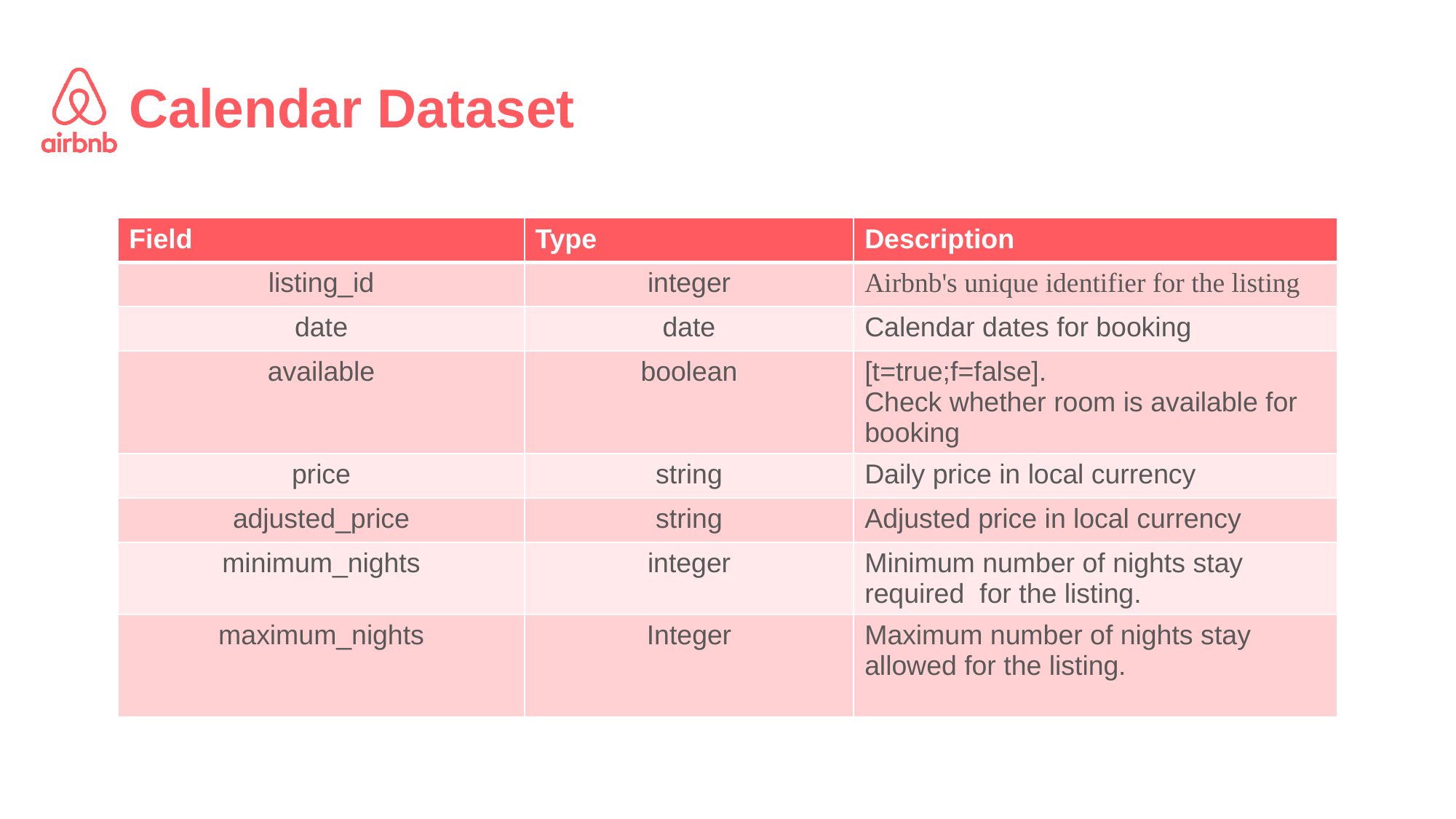

# Calendar Dataset
| Field | Type | Description |
| --- | --- | --- |
| listing\_id | integer | Airbnb's unique identifier for the listing |
| date | date | Calendar dates for booking |
| available | boolean | [t=true;f=false]. Check whether room is available for booking |
| price | string | Daily price in local currency |
| adjusted\_price | string | Adjusted price in local currency |
| minimum\_nights | integer | Minimum number of nights stay required for the listing. |
| maximum\_nights | Integer | Maximum number of nights stay allowed for the listing. |